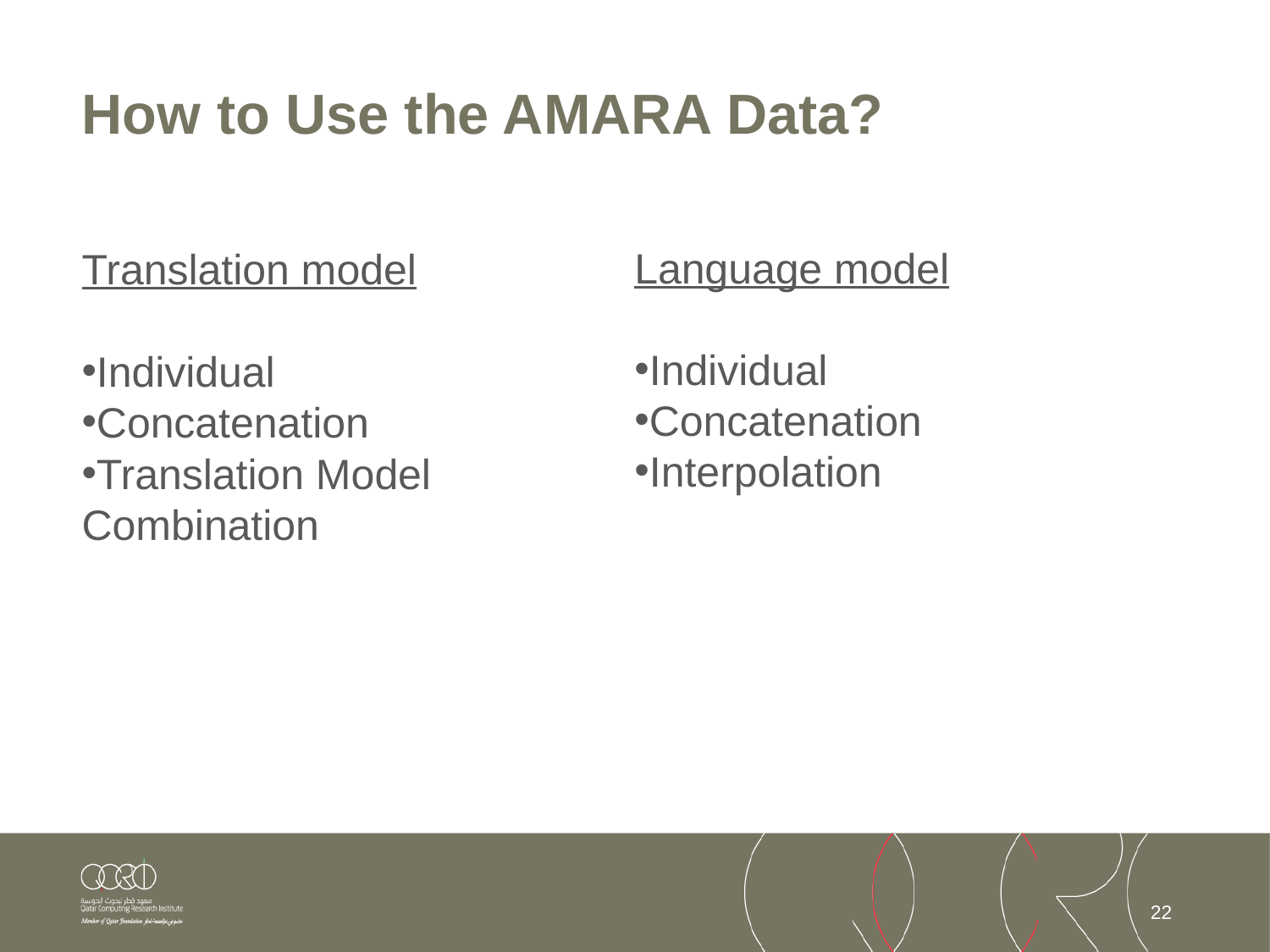

# How to Use the AMARA Data?

Translation model

Individual
Concatenation
Translation Model Combination

Language model

Individual
Concatenation
Interpolation